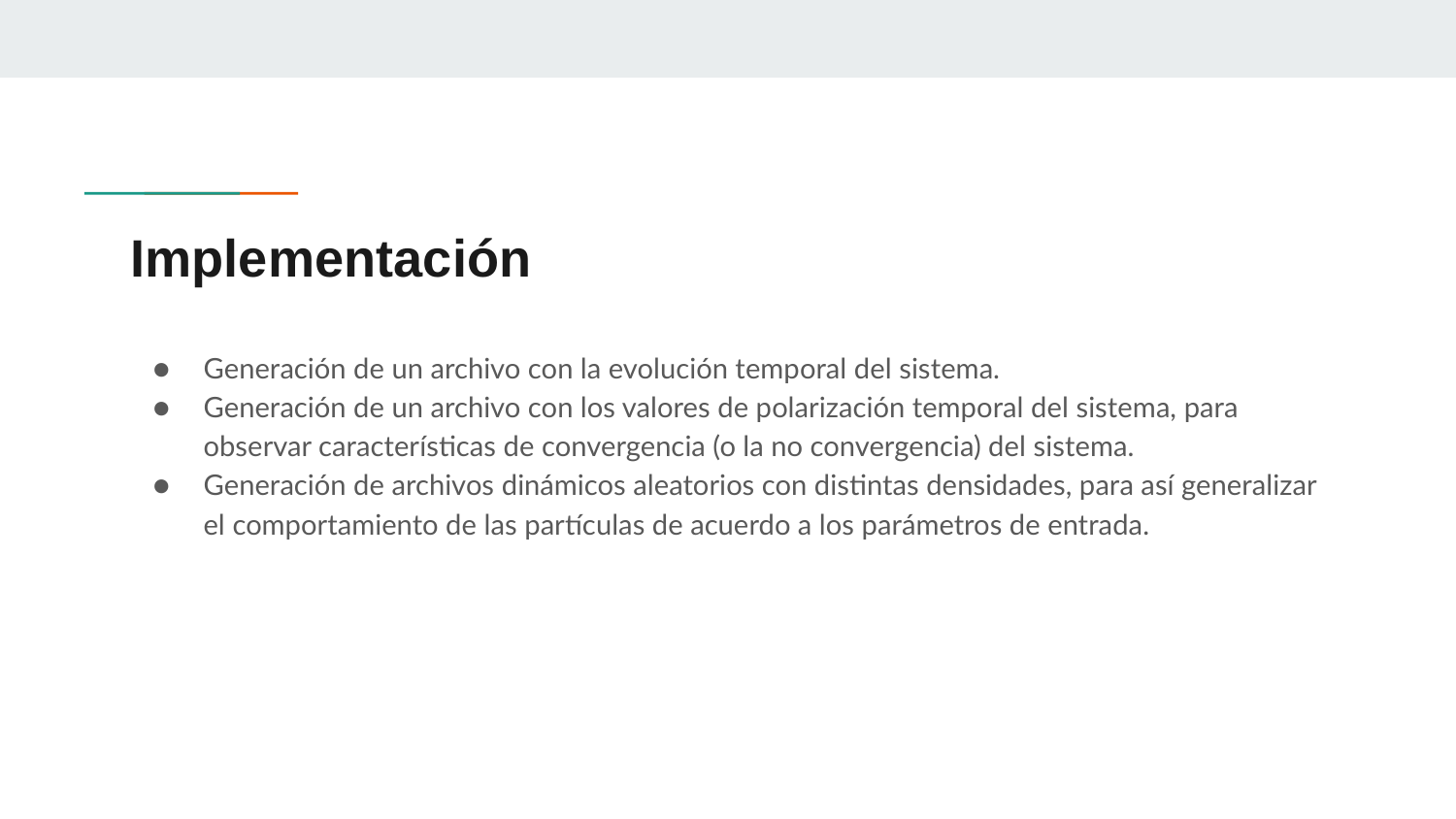

# Implementación
Generación de un archivo con la evolución temporal del sistema.
Generación de un archivo con los valores de polarización temporal del sistema, para observar características de convergencia (o la no convergencia) del sistema.
Generación de archivos dinámicos aleatorios con distintas densidades, para así generalizar el comportamiento de las partículas de acuerdo a los parámetros de entrada.